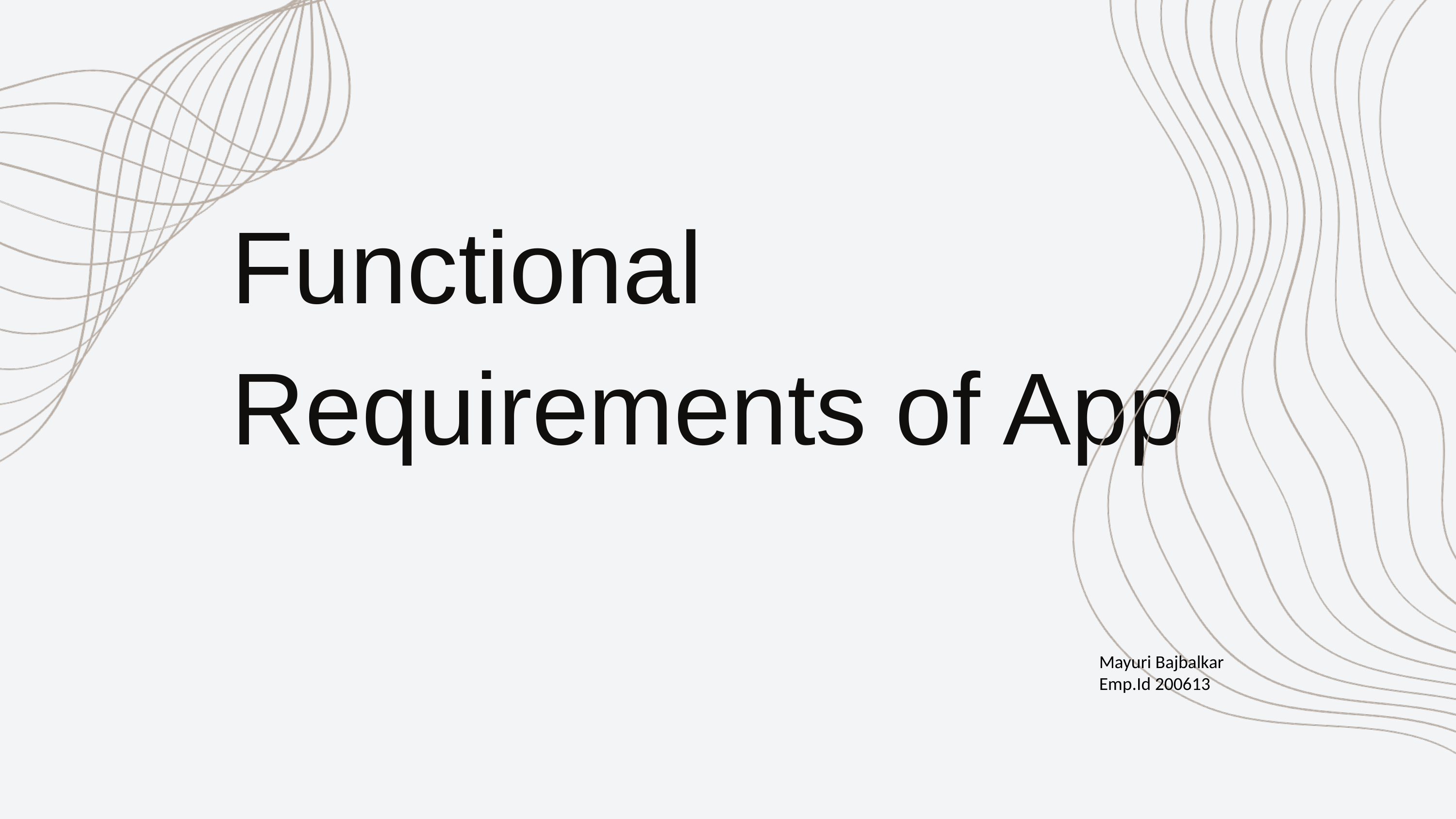

Functional Requirements of App
Mayuri Bajbalkar
Emp.Id 200613